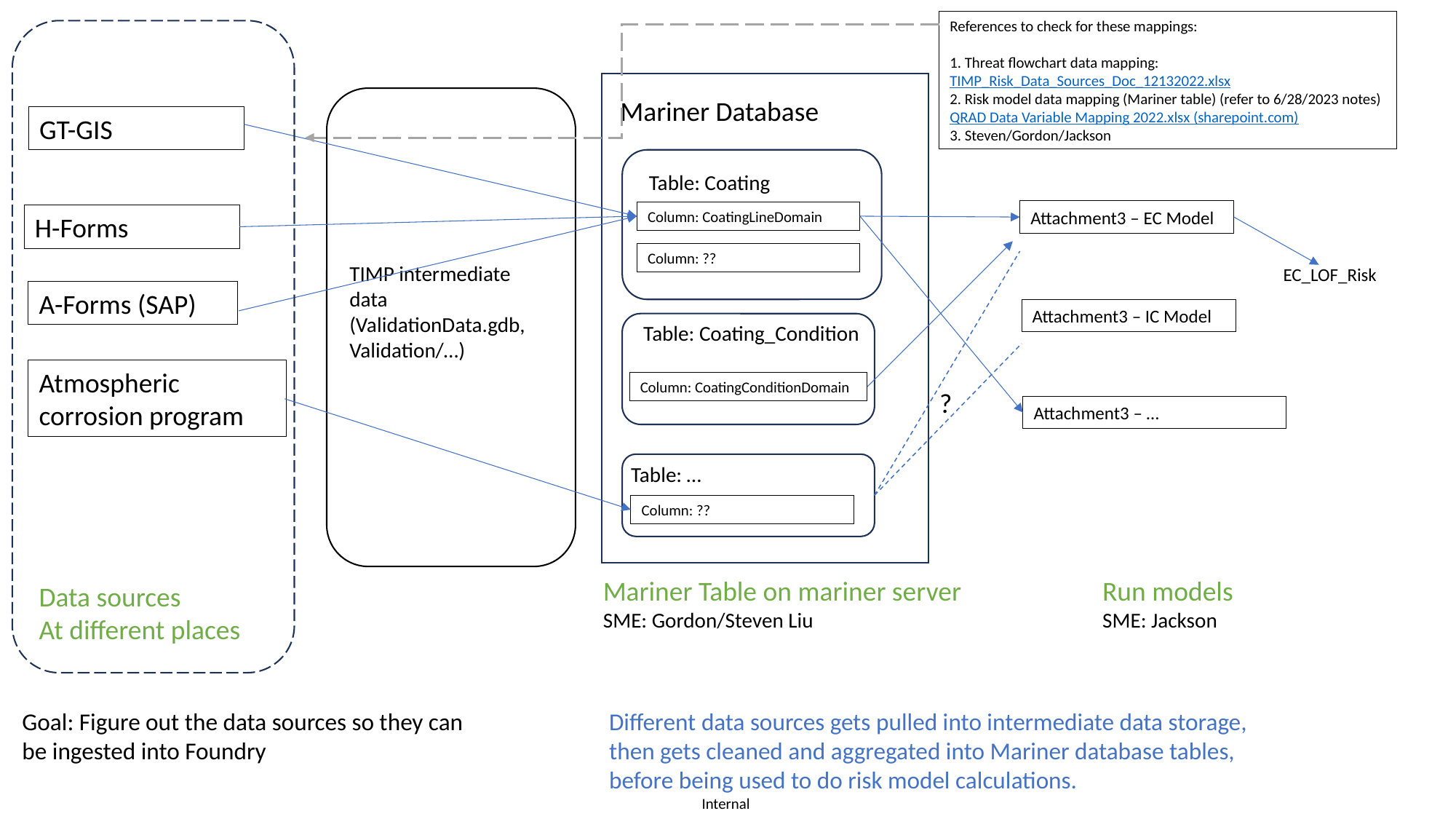

References to check for these mappings:
1. Threat flowchart data mapping: TIMP_Risk_Data_Sources_Doc_12132022.xlsx
2. Risk model data mapping (Mariner table) (refer to 6/28/2023 notes)
QRAD Data Variable Mapping 2022.xlsx (sharepoint.com)
3. Steven/Gordon/Jackson

TIMP intermediate
data (ValidationData.gdb, Validation/…)

Mariner Database
GT-GIS

Table: Coating
Attachment3 – EC Model
Column: CoatingLineDomain
H-Forms
Column: ??
EC_LOF_Risk
A-Forms (SAP)
Attachment3 – IC Model

Table: Coating_Condition
Atmospheric corrosion program
Column: CoatingConditionDomain
?
Attachment3 – …

Table: …
Column: ??
Mariner Table on mariner server
SME: Gordon/Steven Liu
Run models
SME: Jackson
Data sources
At different places
Goal: Figure out the data sources so they can
be ingested into Foundry
Different data sources gets pulled into intermediate data storage,
then gets cleaned and aggregated into Mariner database tables,
before being used to do risk model calculations.